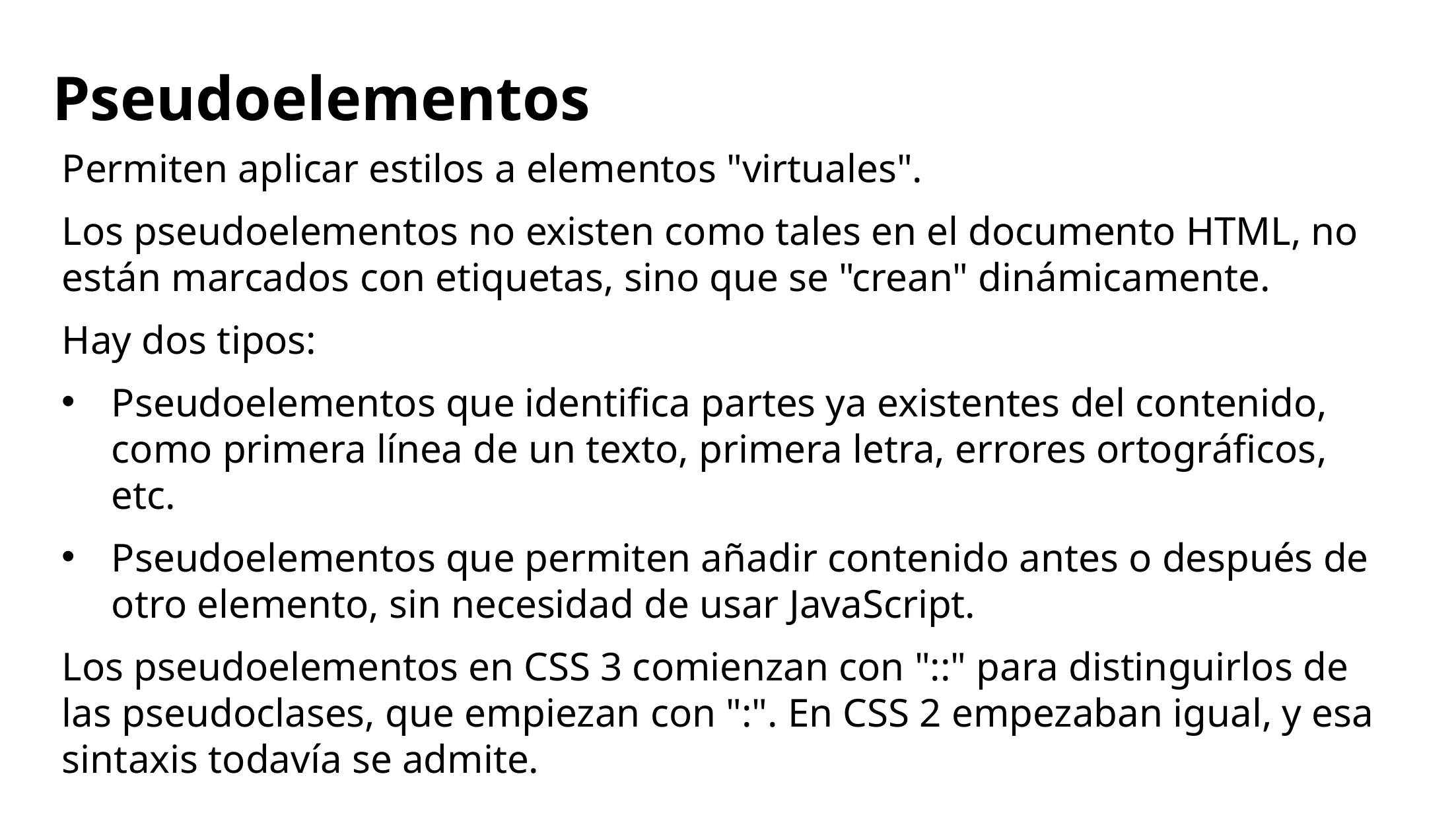

# Pseudoelementos
Permiten aplicar estilos a elementos "virtuales".
Los pseudoelementos no existen como tales en el documento HTML, no están marcados con etiquetas, sino que se "crean" dinámicamente.
Hay dos tipos:
Pseudoelementos que identifica partes ya existentes del contenido, como primera línea de un texto, primera letra, errores ortográficos, etc.
Pseudoelementos que permiten añadir contenido antes o después de otro elemento, sin necesidad de usar JavaScript.
Los pseudoelementos en CSS 3 comienzan con "::" para distinguirlos de las pseudoclases, que empiezan con ":". En CSS 2 empezaban igual, y esa sintaxis todavía se admite.